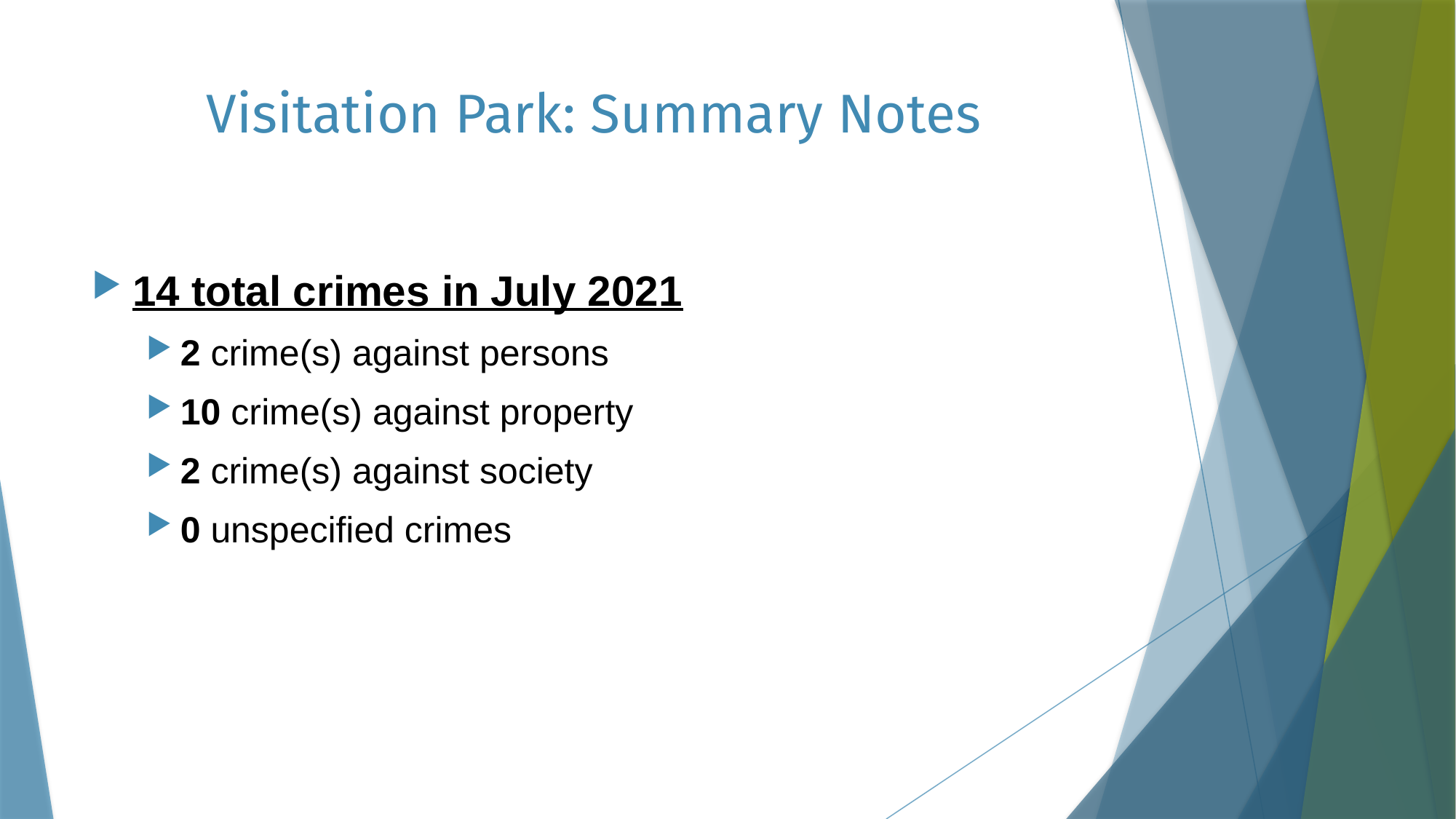

# Visitation Park: Summary Notes
14 total crimes in July 2021
2 crime(s) against persons
10 crime(s) against property
2 crime(s) against society
0 unspecified crimes